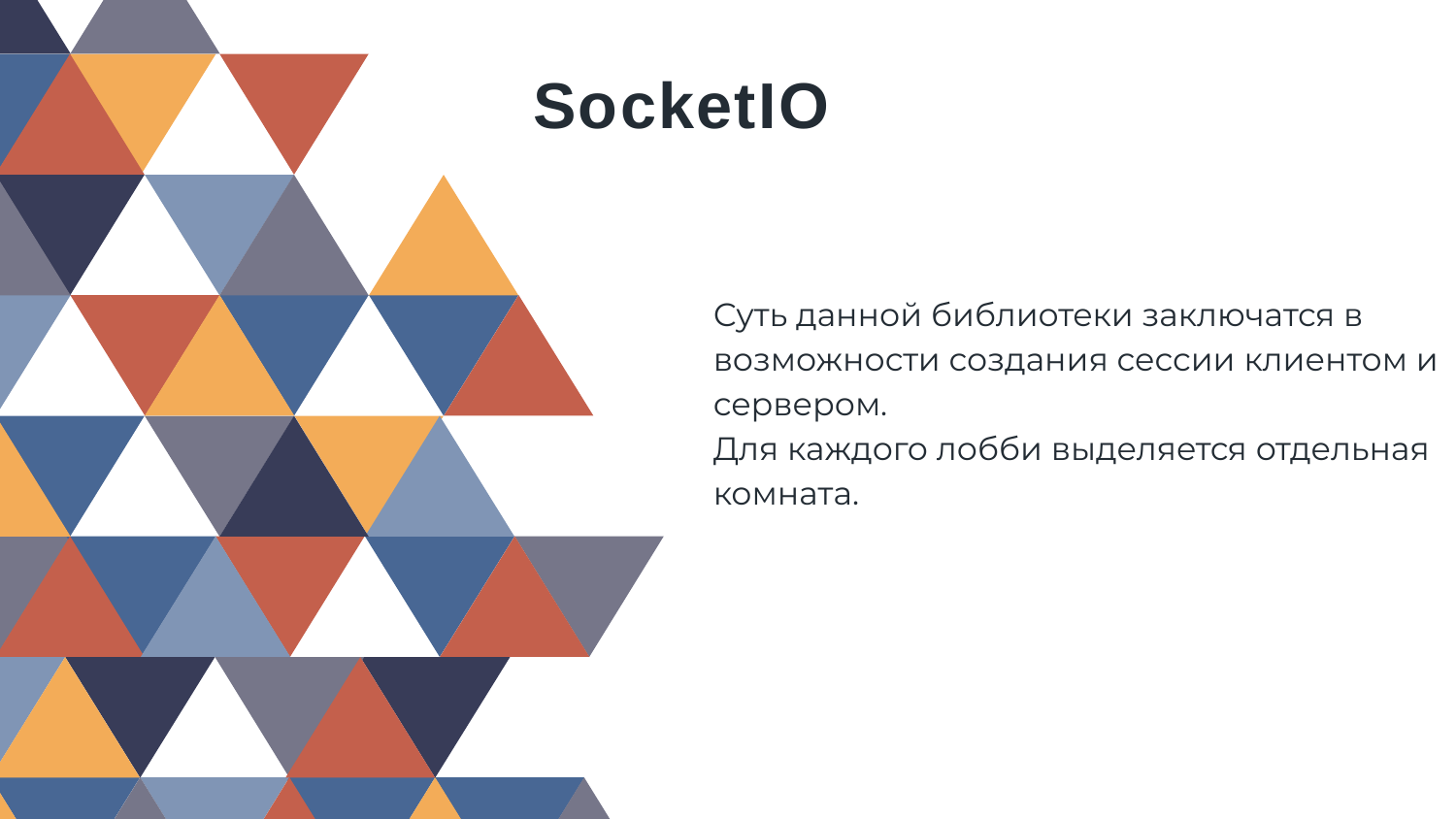

SocketIO

Суть данной библиотеки заключатся в возможности создания сессии клиентом и сервером.
Для каждого лобби выделяется отдельная комната.